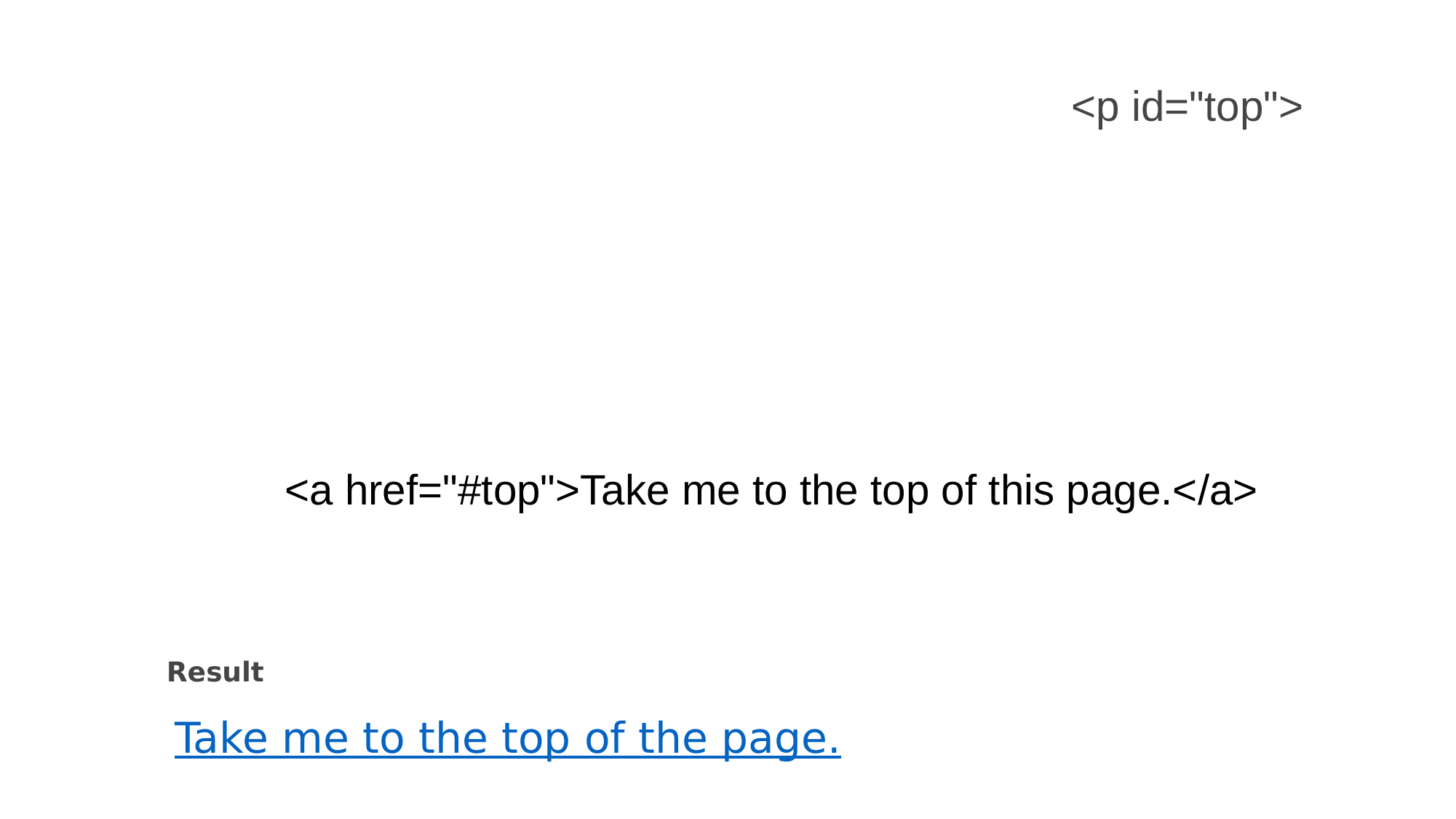

<p id="top">
<a href="#top">Take me to the top of this page.</a>
Result
Take me to the top of the page.